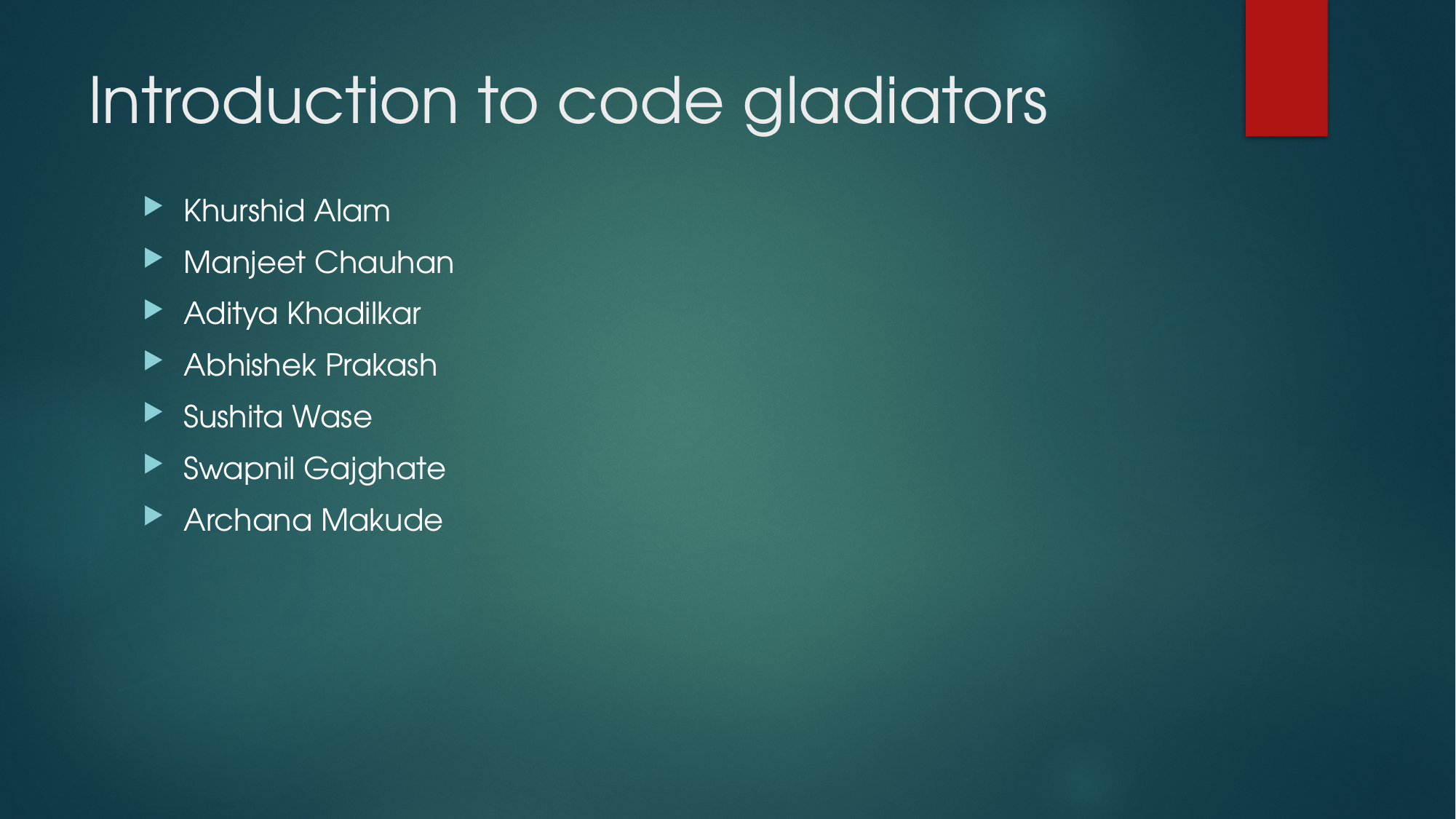

# Introduction to code gladiators
Khurshid Alam
Manjeet Chauhan
Aditya Khadilkar
Abhishek Prakash
Sushita Wase
Swapnil Gajghate
Archana Makude